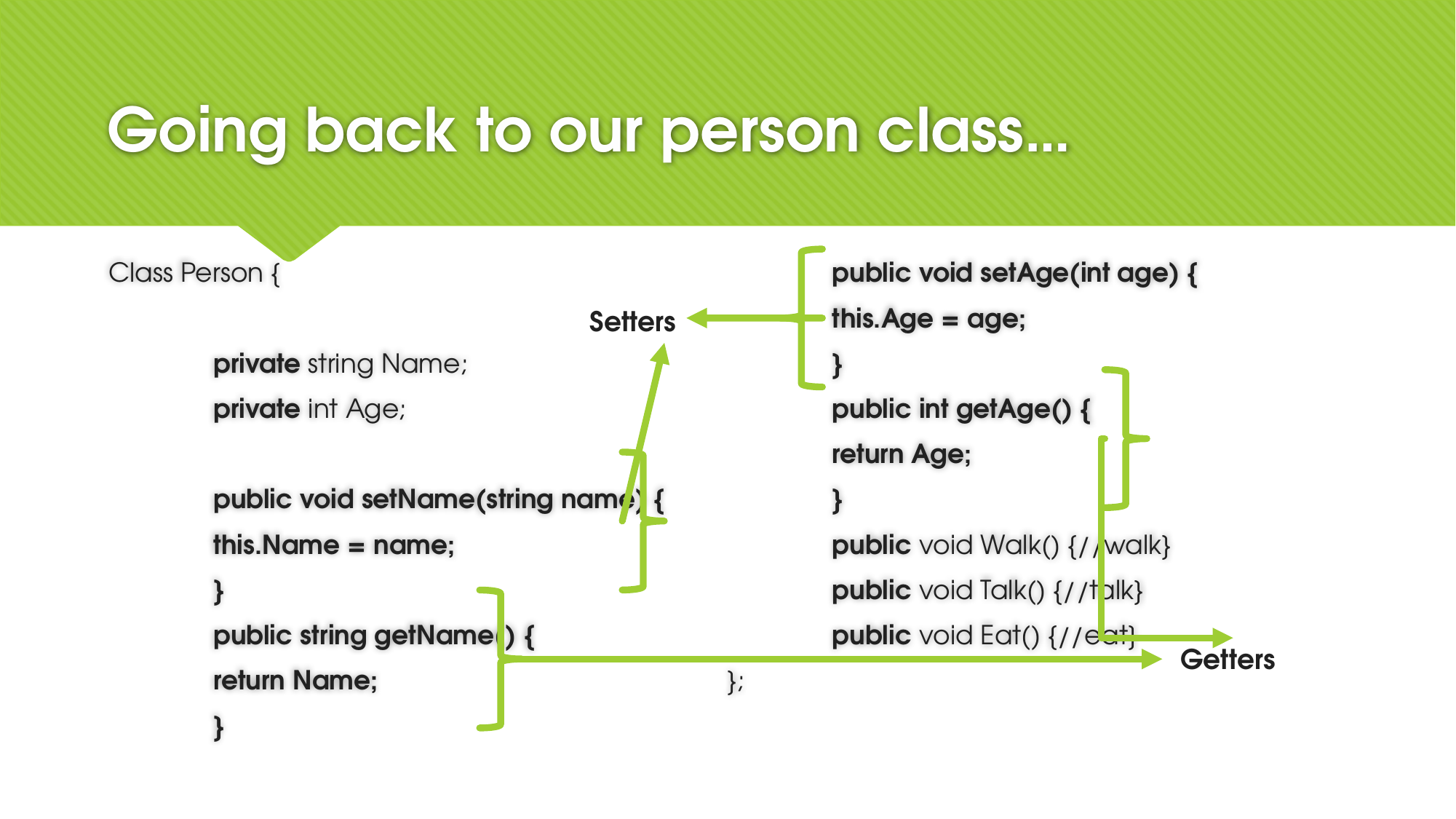

# Going back to our person class…
Class Person {

	private string Name;
	private int Age;

	public void setName(string name) {
			this.Name = name;
		}
	public string getName() {
			return Name;
		}

		public void setAge(int age) {
			this.Age = age;
		}
		public int getAge() {
			return Age;
		}
		public void Walk() {//walk}
		public void Talk() {//talk}
		public void Eat() {//eat}
};

Setters

Getters